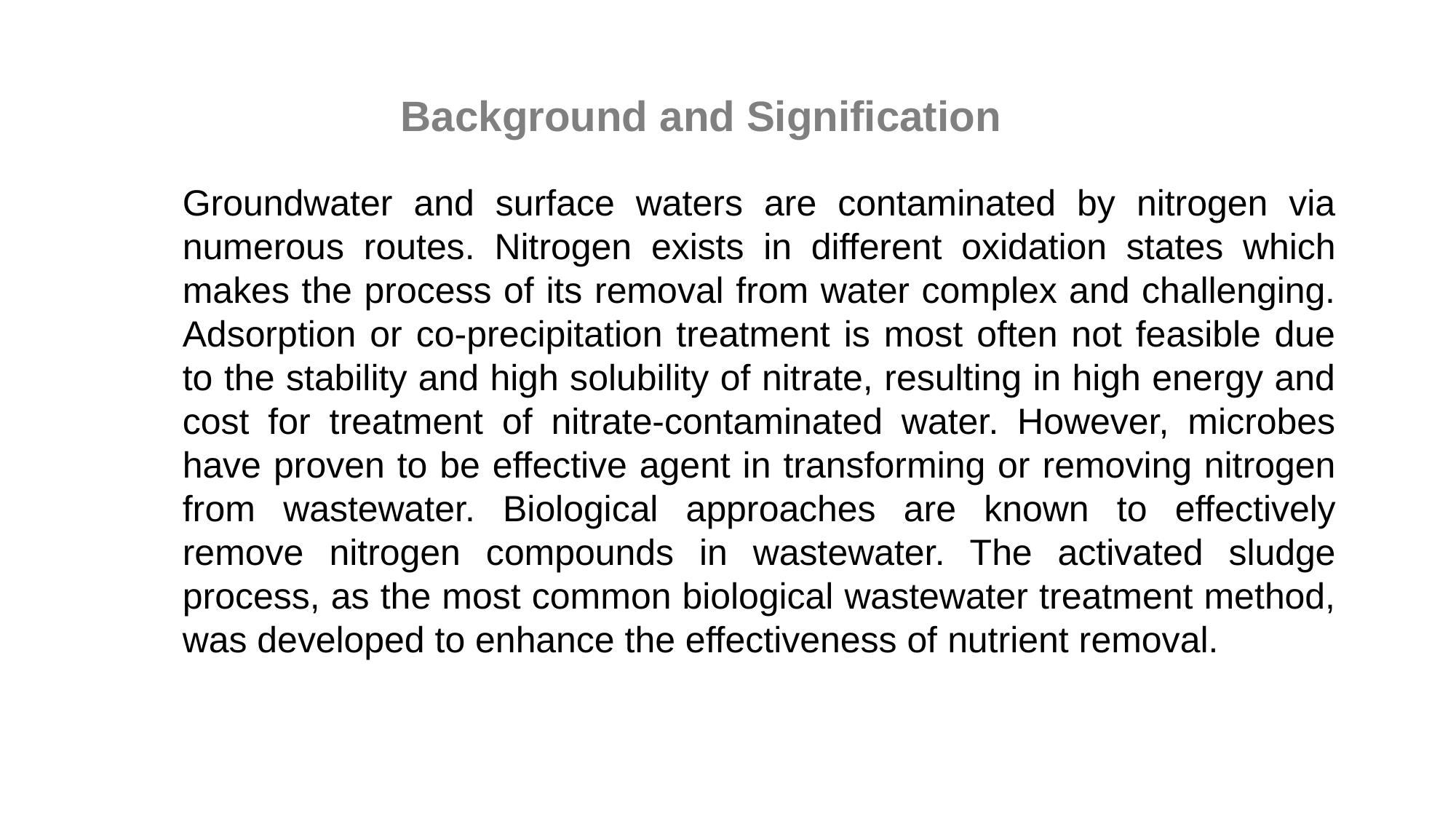

Background and Signification
Groundwater and surface waters are contaminated by nitrogen via numerous routes. Nitrogen exists in different oxidation states which makes the process of its removal from water complex and challenging. Adsorption or co-precipitation treatment is most often not feasible due to the stability and high solubility of nitrate, resulting in high energy and cost for treatment of nitrate-contaminated water. However, microbes have proven to be effective agent in transforming or removing nitrogen from wastewater. Biological approaches are known to effectively remove nitrogen compounds in wastewater. The activated sludge process, as the most common biological wastewater treatment method, was developed to enhance the effectiveness of nutrient removal.